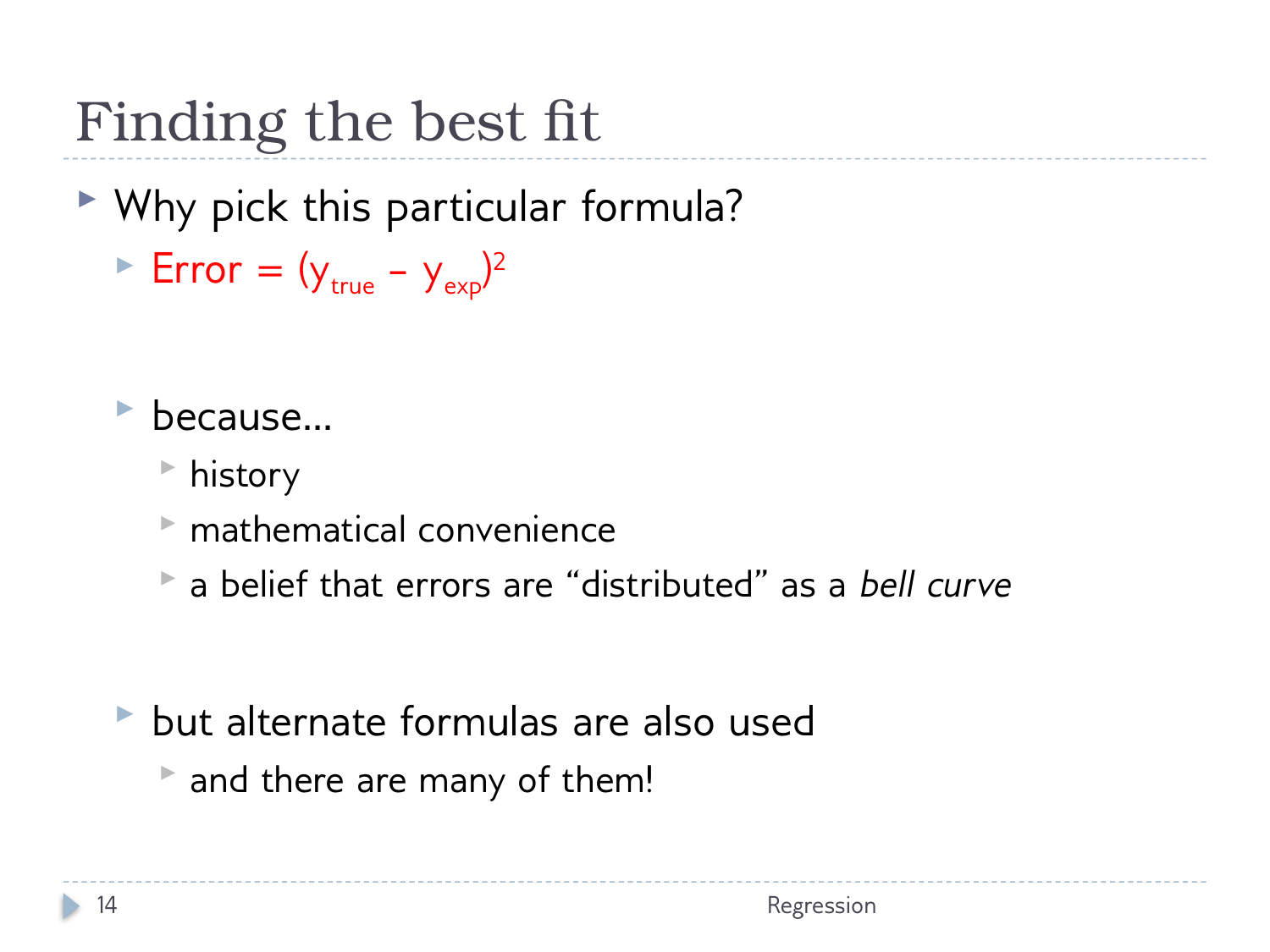

# Finding the best fit
Why pick this particular formula?
Error = (ytrue – yexp)2

because...
history
mathematical convenience
a belief that errors are “distributed” as a bell curve

but alternate formulas are also used
and there are many of them!

14
Regression